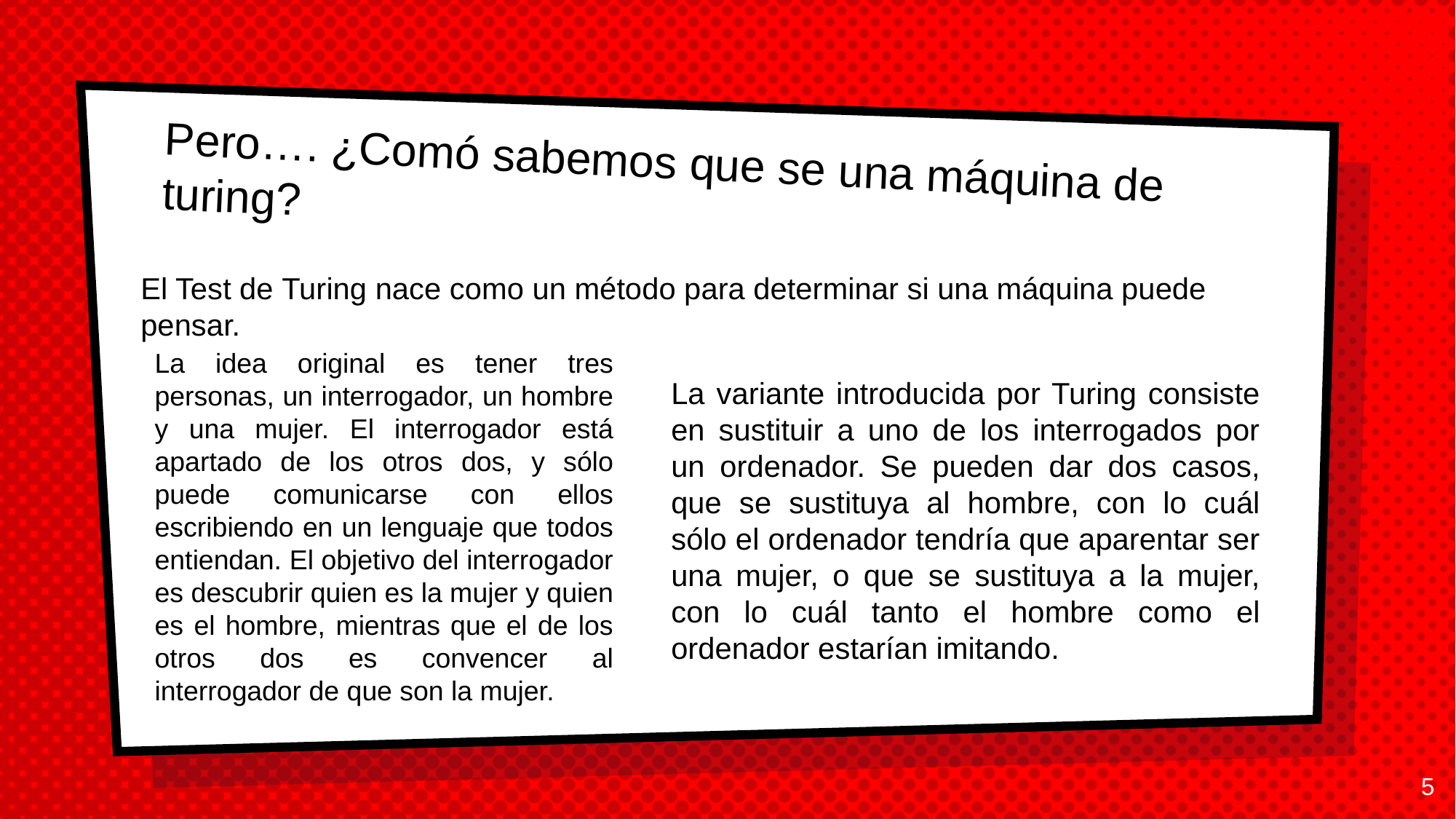

# Pero…. ¿Comó sabemos que se una máquina de turing?
El Test de Turing nace como un método para determinar si una máquina puede pensar.

La idea original es tener tres personas, un interrogador, un hombre y una mujer. El interrogador está apartado de los otros dos, y sólo puede comunicarse con ellos escribiendo en un lenguaje que todos entiendan. El objetivo del interrogador es descubrir quien es la mujer y quien es el hombre, mientras que el de los otros dos es convencer al interrogador de que son la mujer.

La variante introducida por Turing consiste en sustituir a uno de los interrogados por un ordenador. Se pueden dar dos casos, que se sustituya al hombre, con lo cuál sólo el ordenador tendría que aparentar ser una mujer, o que se sustituya a la mujer, con lo cuál tanto el hombre como el ordenador estarían imitando.
5